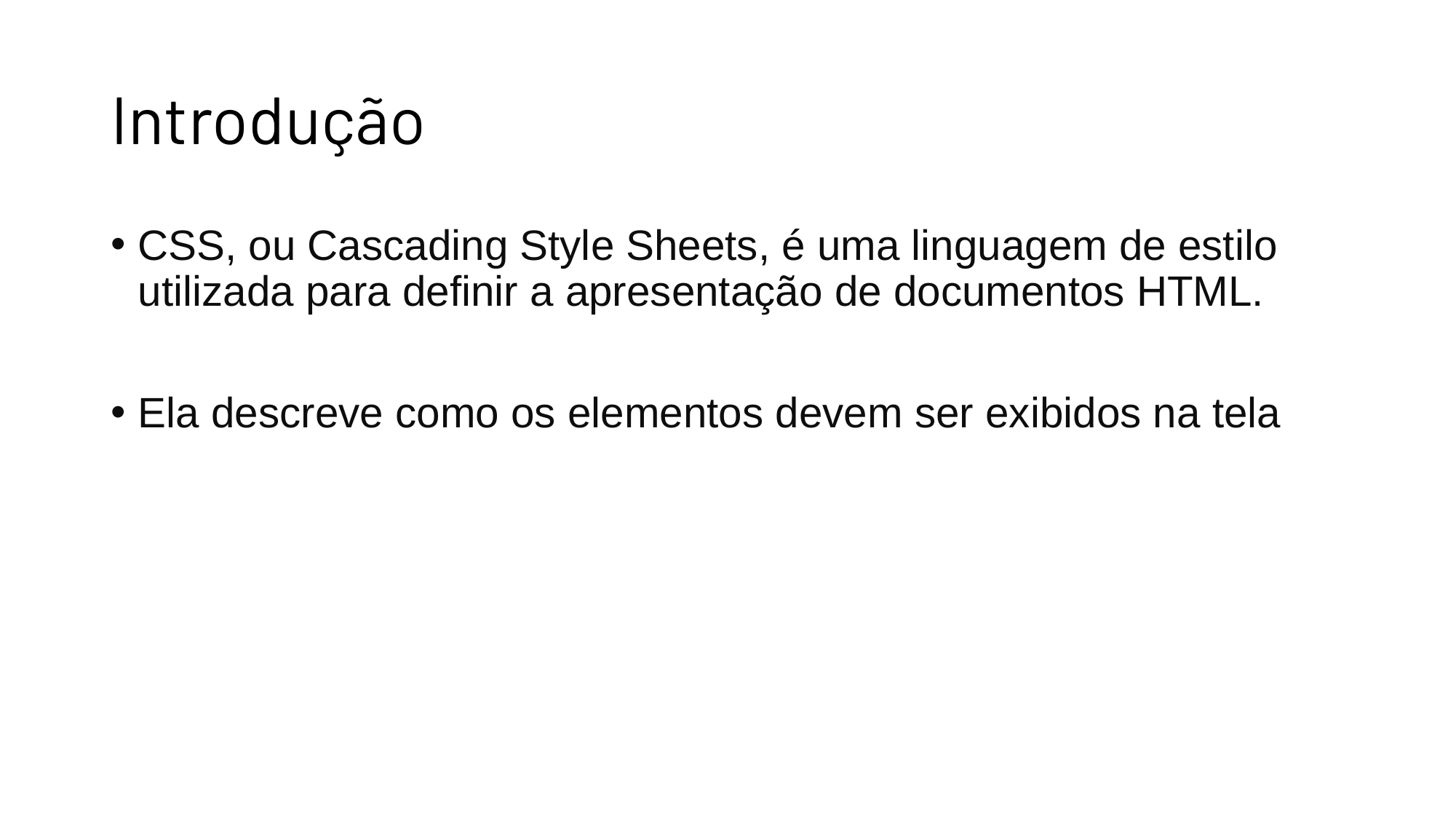

# Introdução
CSS, ou Cascading Style Sheets, é uma linguagem de estilo utilizada para definir a apresentação de documentos HTML.

Ela descreve como os elementos devem ser exibidos na tela